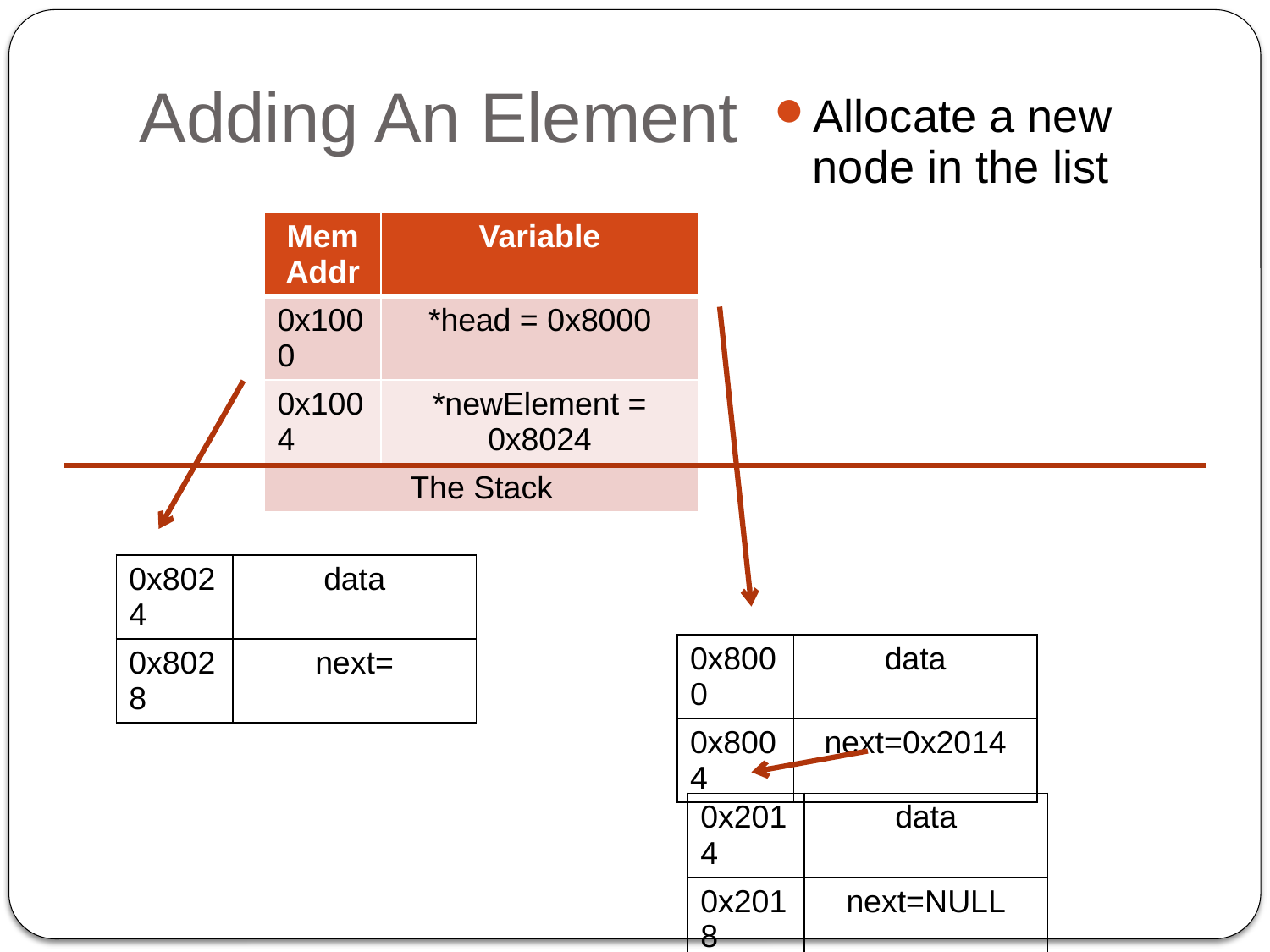

# Adding An Element
Allocate a new node in the list
| Mem Addr | Variable |
| --- | --- |
| 0x1000 | \*head = 0x8000 |
| 0x1004 | \*newElement = 0x8024 |
| The Stack |  |
| 0x8024 | data |
| --- | --- |
| 0x8028 | next= |
| 0x8000 | data |
| --- | --- |
| 0x8004 | next=0x2014 |
| 0x2014 | data |
| --- | --- |
| 0x2018 | next=NULL |